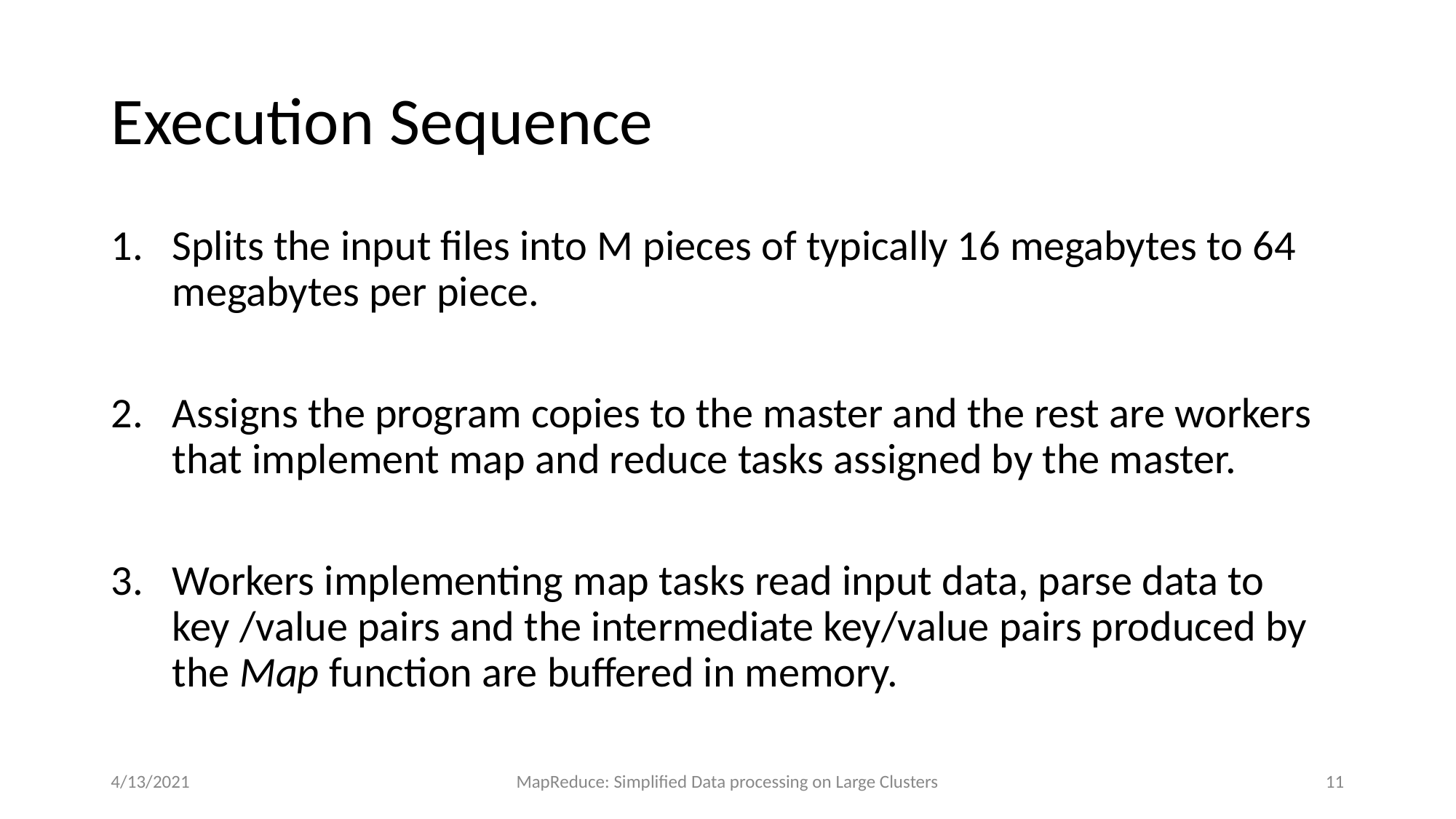

# Execution Sequence
Splits the input files into M pieces of typically 16 megabytes to 64 megabytes per piece.

Assigns the program copies to the master and the rest are workers that implement map and reduce tasks assigned by the master.

Workers implementing map tasks read input data, parse data to key /value pairs and the intermediate key/value pairs produced by the Map function are buffered in memory.
4/13/2021
MapReduce: Simplified Data processing on Large Clusters
11